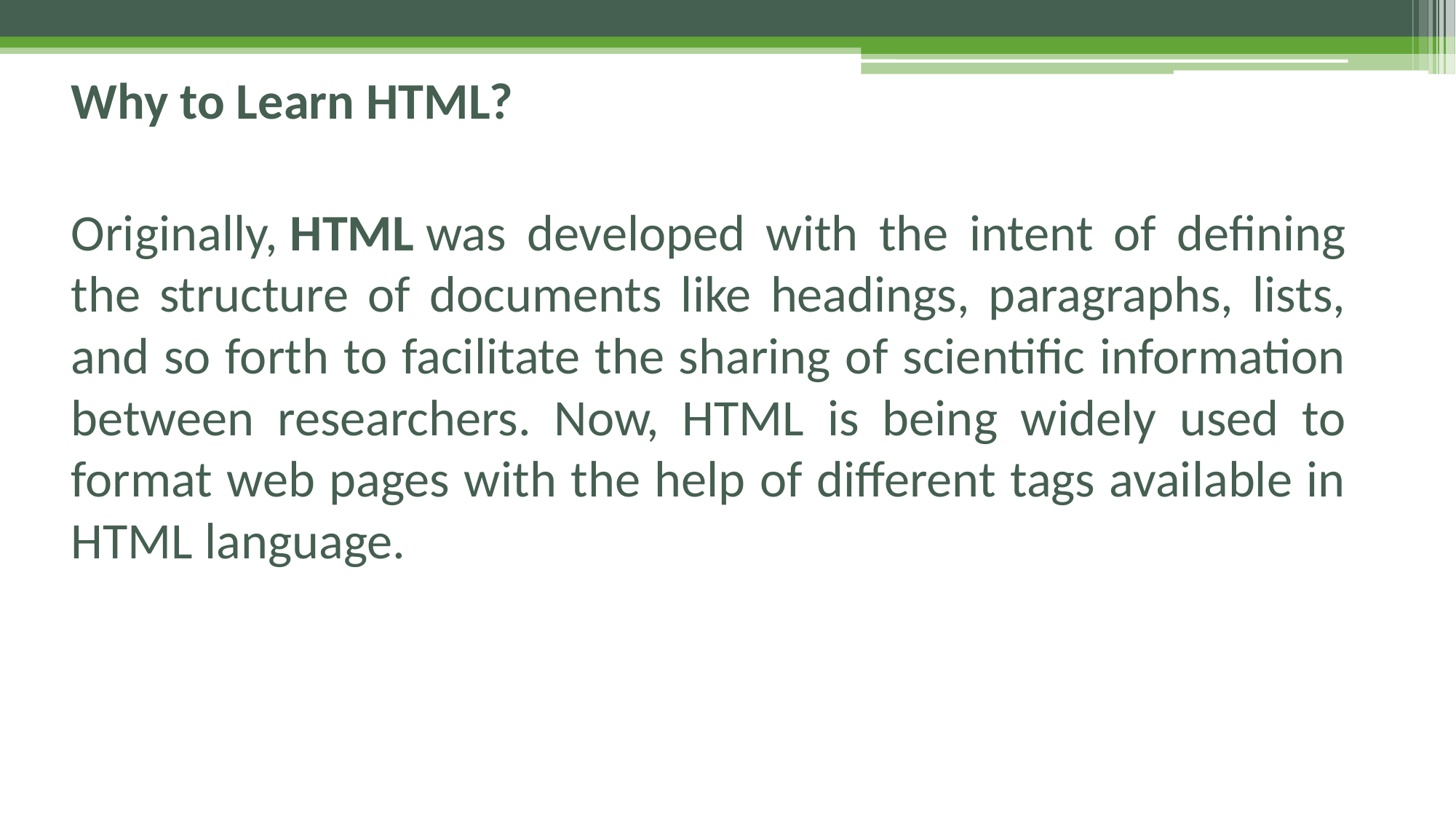

Why to Learn HTML?

Originally, HTML was developed with the intent of defining the structure of documents like headings, paragraphs, lists, and so forth to facilitate the sharing of scientific information between researchers. Now, HTML is being widely used to format web pages with the help of different tags available in HTML language.